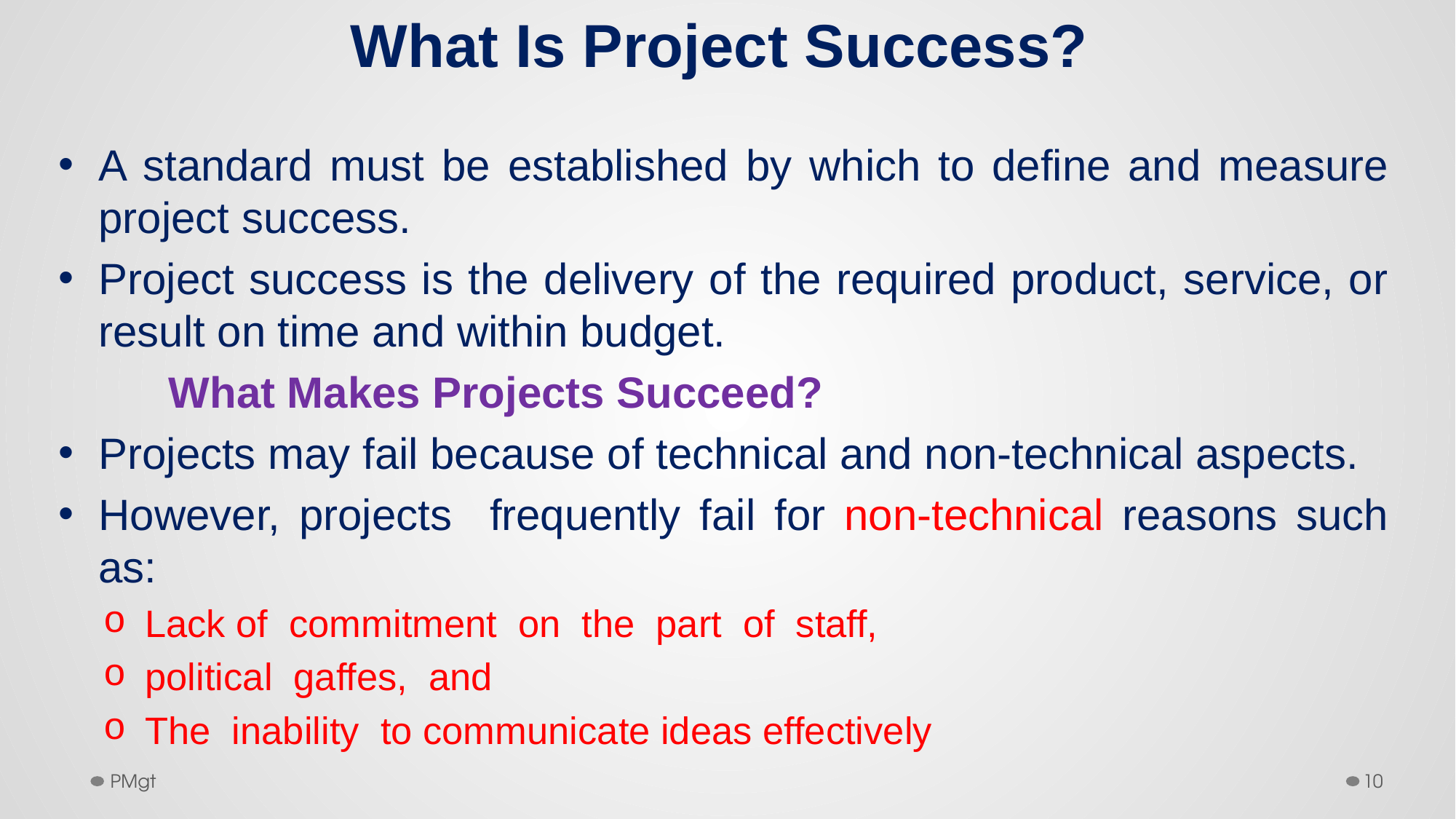

# What Is Project Success?
A standard must be established by which to define and measure project success.
Project success is the delivery of the required product, service, or result on time and within budget.
         What Makes Projects Succeed?
Projects may fail because of technical and non-technical aspects.
However, projects  frequently fail for non-technical reasons such as:
Lack of  commitment  on  the  part  of  staff,
political  gaffes,  and
The  inability  to communicate ideas effectively
PMgt
10